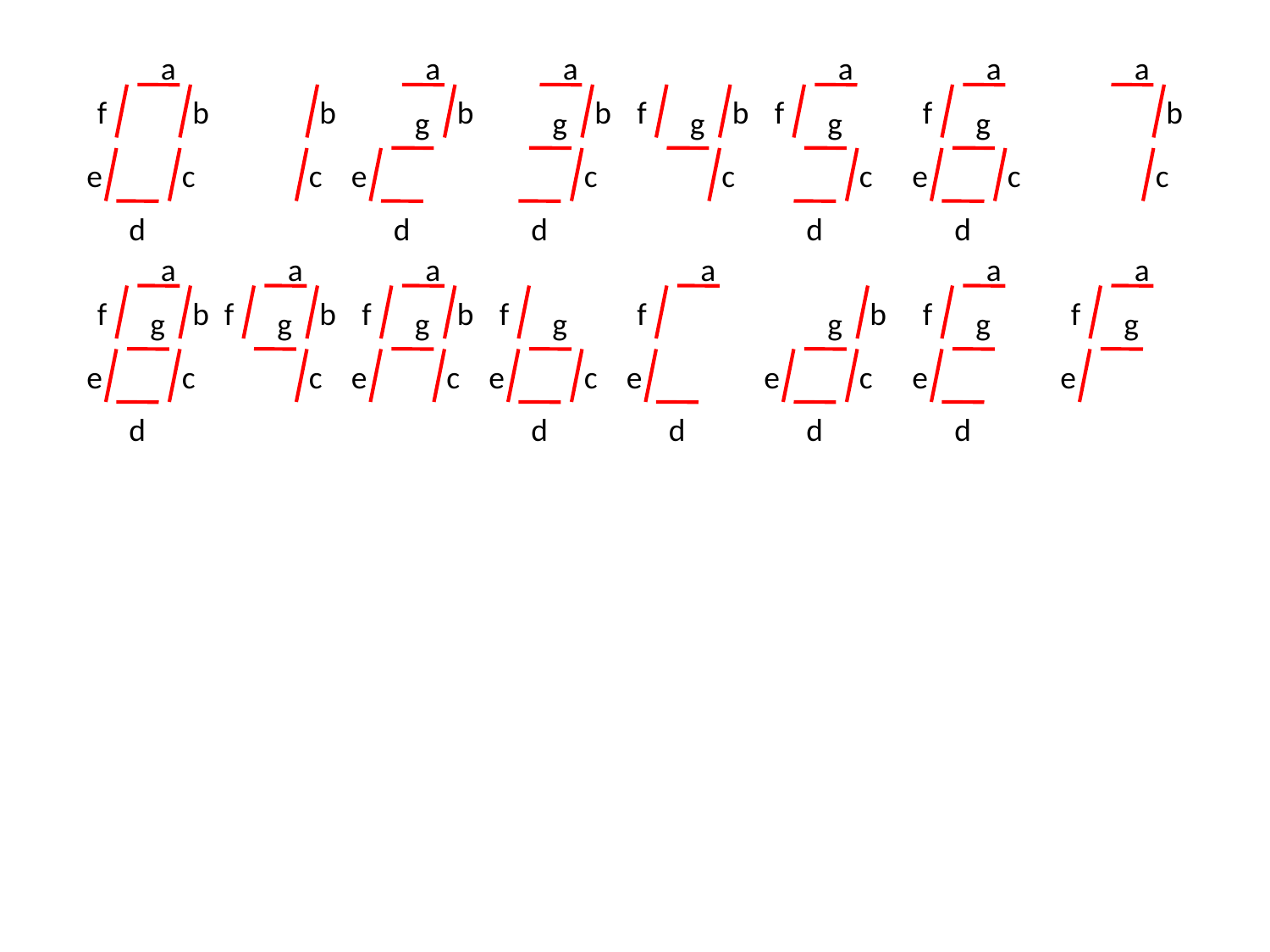

a
f
b
e
c
d
a

b
g
e
d
a
b
g
c
d
a
f
g
c
d
a
f
g
e
c
d
a
b
c
f
b
g

c

b
c
a
f
b
g
e
c
d
a
f
b
g
c
a
f
b
g
e
c
a
f
e
d
a
f
g
e
d
a
f
g
e
f
g
e
c
d

b
g
e
c
d